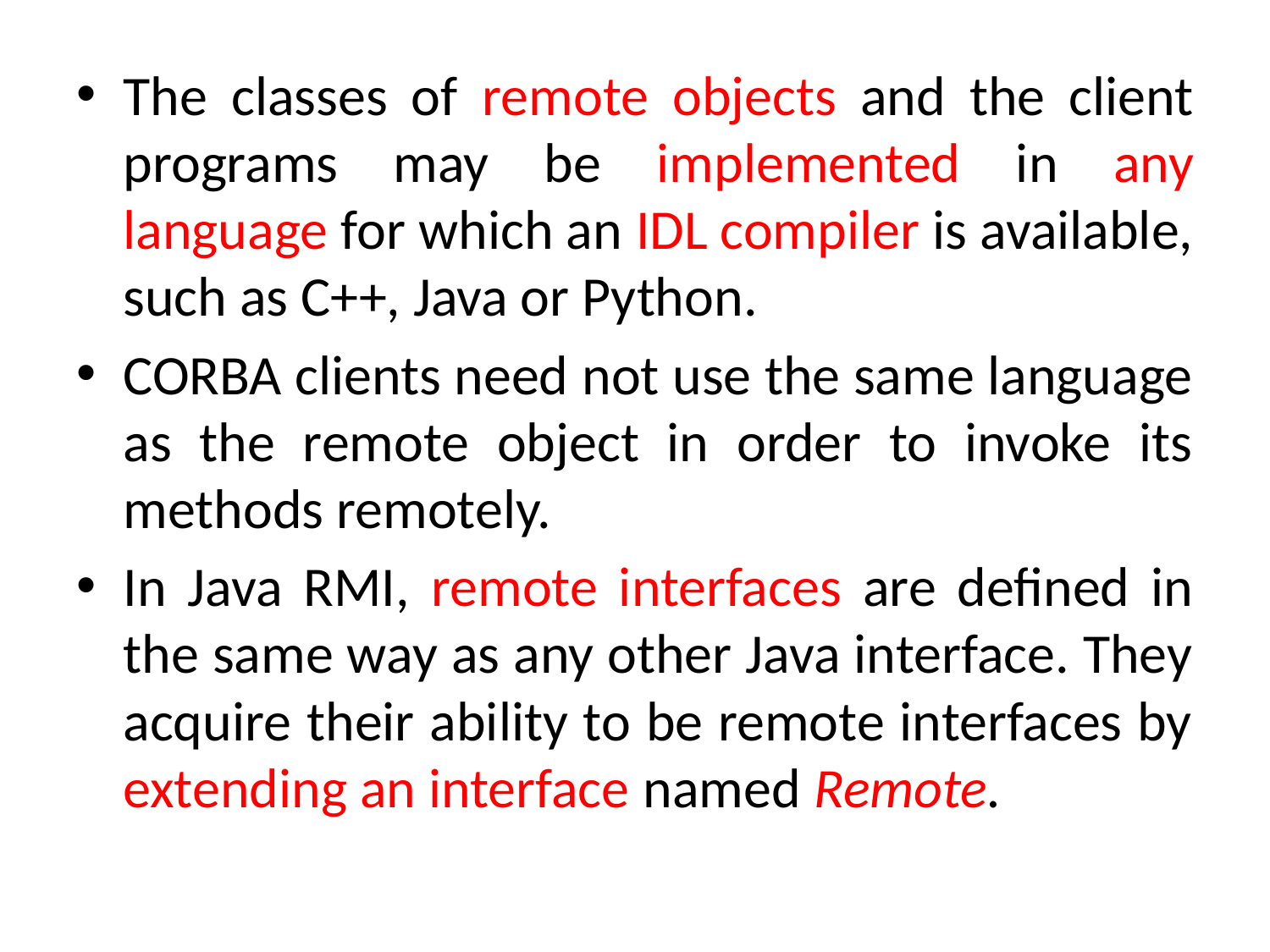

The classes of remote objects and the client programs may be implemented in any language for which an IDL compiler is available, such as C++, Java or Python.
CORBA clients need not use the same language as the remote object in order to invoke its methods remotely.
In Java RMI, remote interfaces are defined in the same way as any other Java interface. They acquire their ability to be remote interfaces by extending an interface named Remote.